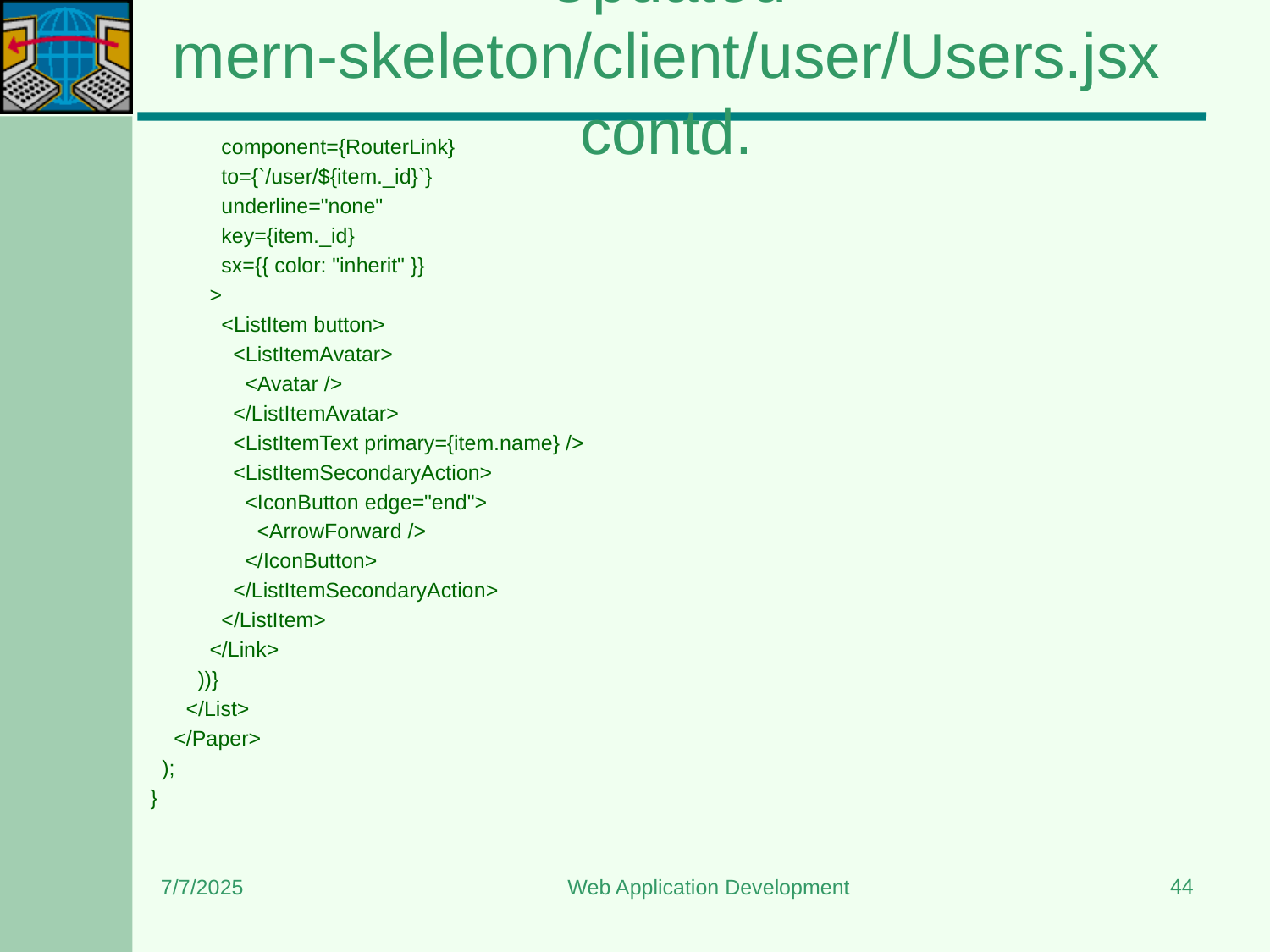

# Updated mern-skeleton/client/user/Users.jsx contd.
            component={RouterLink}
            to={`/user/${item._id}`}
            underline="none"
            key={item._id}
            sx={{ color: "inherit" }}
          >
            <ListItem button>
              <ListItemAvatar>
                <Avatar />
              </ListItemAvatar>
              <ListItemText primary={item.name} />
              <ListItemSecondaryAction>
                <IconButton edge="end">
                  <ArrowForward />
                </IconButton>
              </ListItemSecondaryAction>
            </ListItem>
          </Link>
        ))}
      </List>
    </Paper>
  );
}

44
7/7/2025
Web Application Development